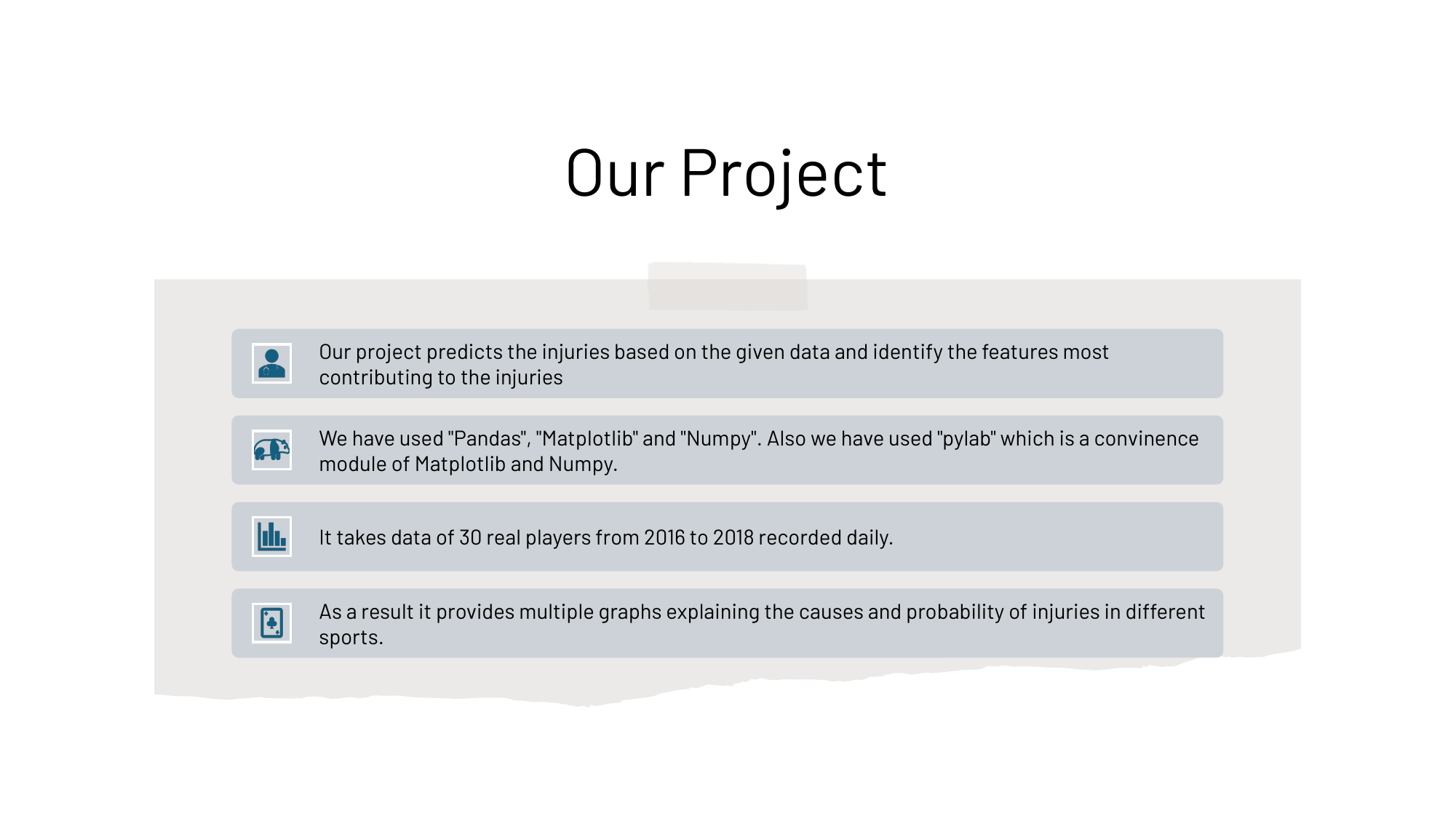

# Our Project

Our project predicts the injuries based on the given data and identify the features most contributing to the injuries
We have used "Pandas", "Matplotlib" and "Numpy". Also we have used "pylab" which is a convinence module of Matplotlib and Numpy.
It takes data of 30 real players from 2016 to 2018 recorded daily.
As a result it provides multiple graphs explaining the causes and probability of injuries in different sports.